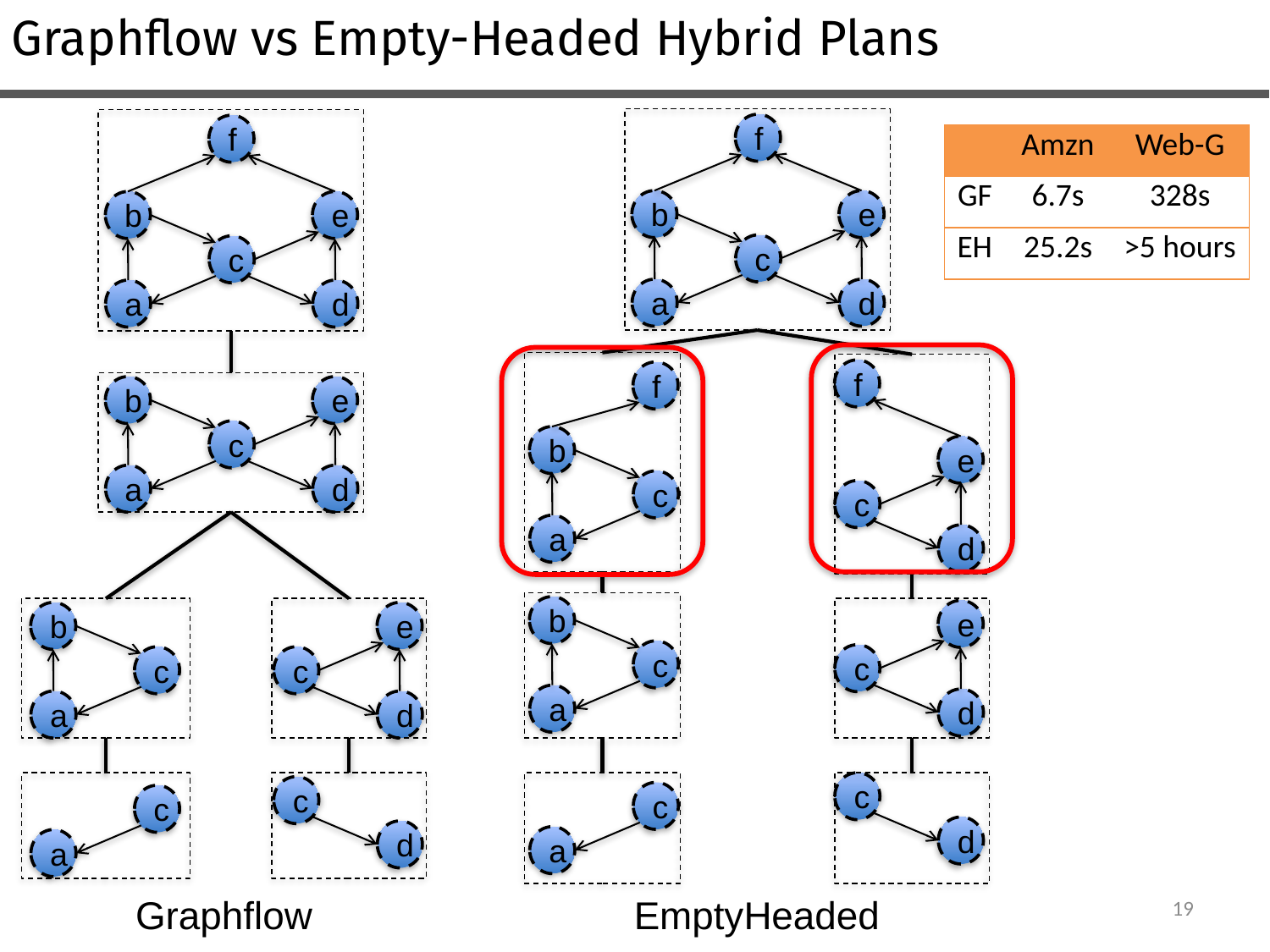

Graphflow vs Empty-Headed Hybrid Plans

f
b
e
c
a
d

f
b
e
c
a
d

b
e
c
a
d

b
c
a

e
c
d

c
a

c
d
|  | Amzn | Web-G |
| --- | --- | --- |
| GF | 6.7s | 328s |
| EH | 25.2s | >5 hours |

f
b
c
a

f
e
c
d

b
c
a

e
c
d

c
a

c
d
19
Graphflow
EmptyHeaded